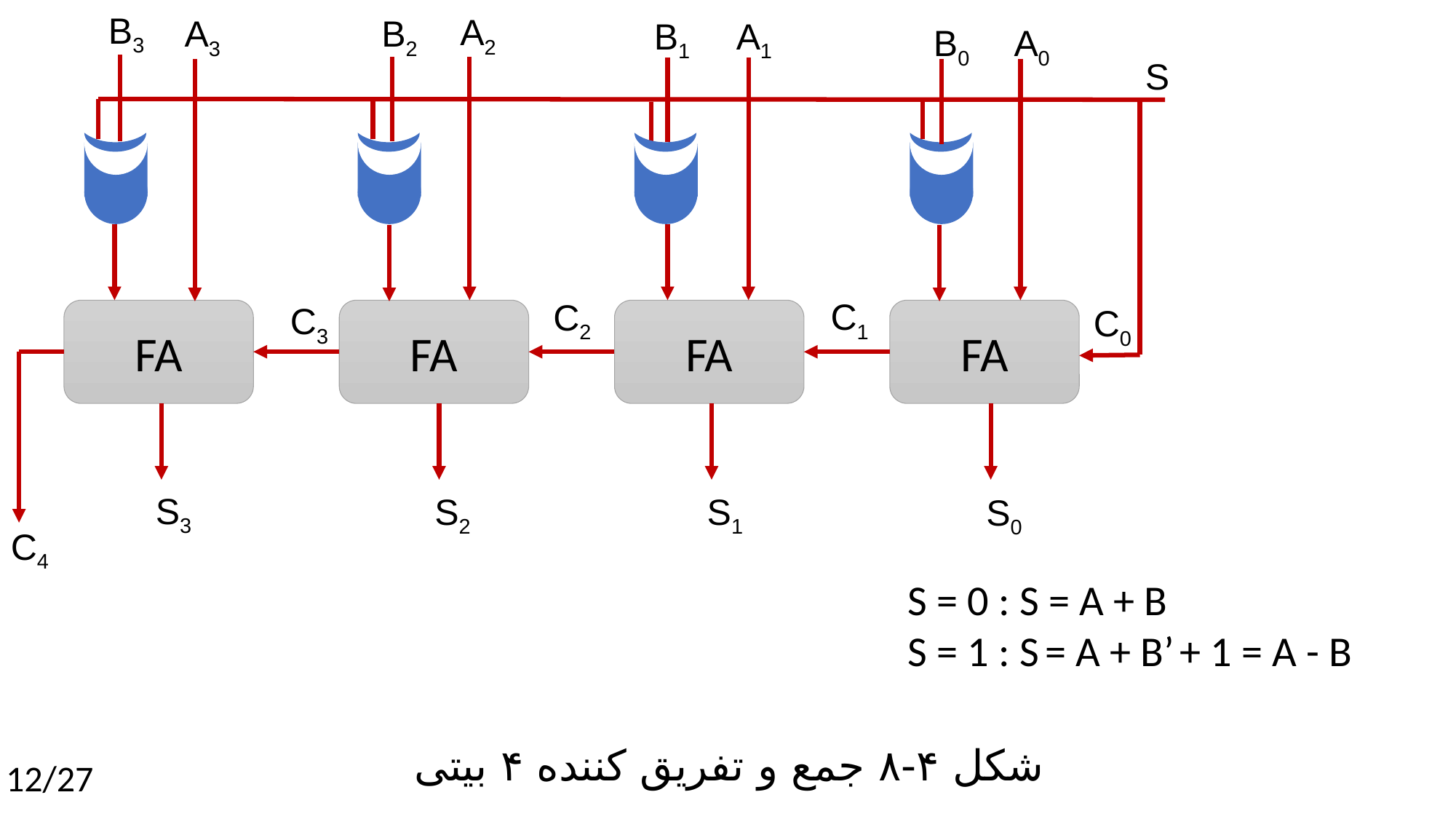

B3
A2
A3
B2
B1
A1
B0
A0
S

C1
C2
C3
C0
FA
FA
FA
FA
S3
S2
S1
S0
C4
S = 0 : S = A + B
S = 1 : S = A + B’ + 1 = A - B
شکل ۴-۸ جمع و تفریق کننده ۴ بیتی
12/27